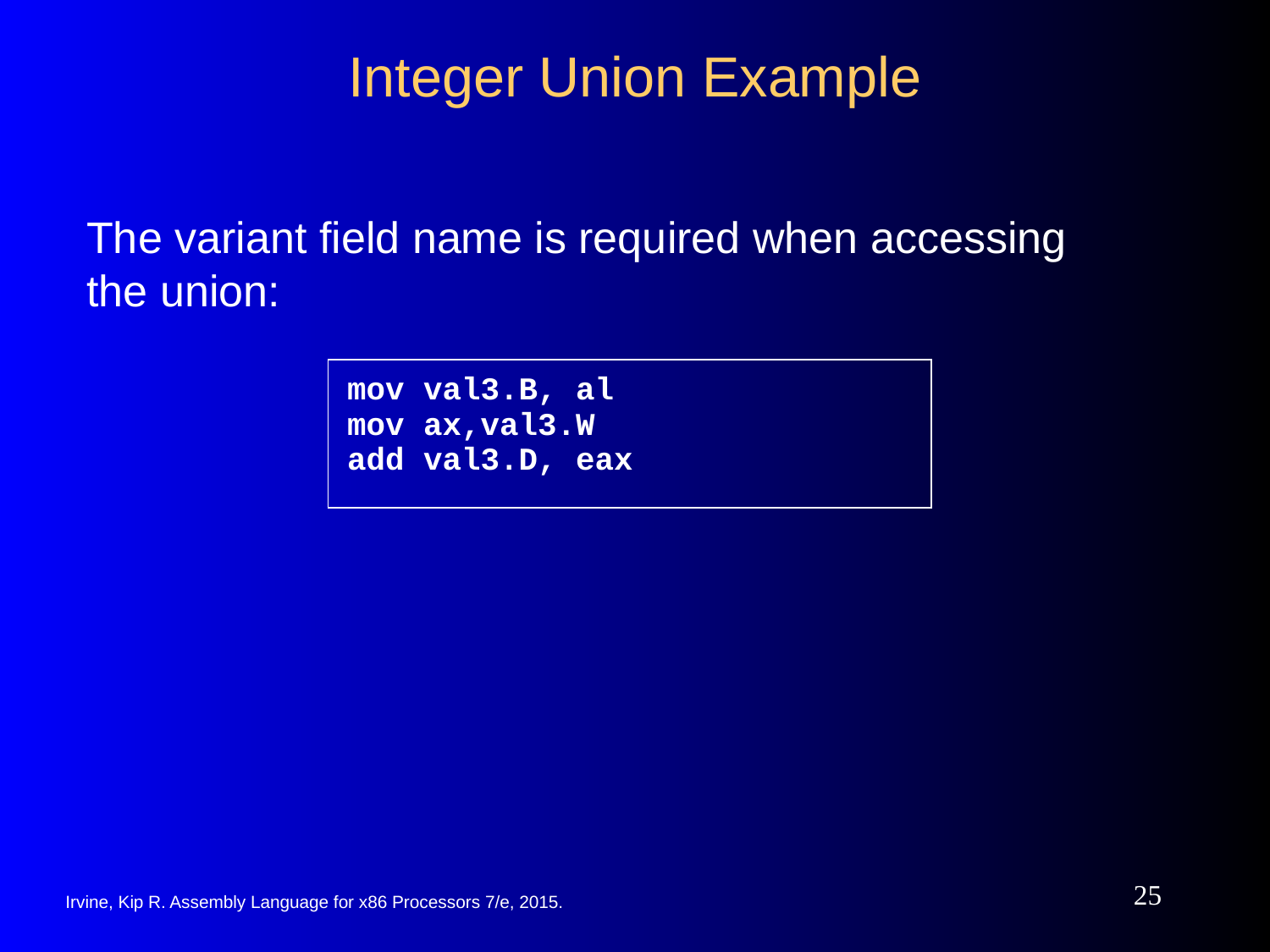

# Integer Union Example
The variant field name is required when accessing the union:
mov val3.B, al
mov ax,val3.W
add val3.D, eax
25
Irvine, Kip R. Assembly Language for x86 Processors 7/e, 2015.